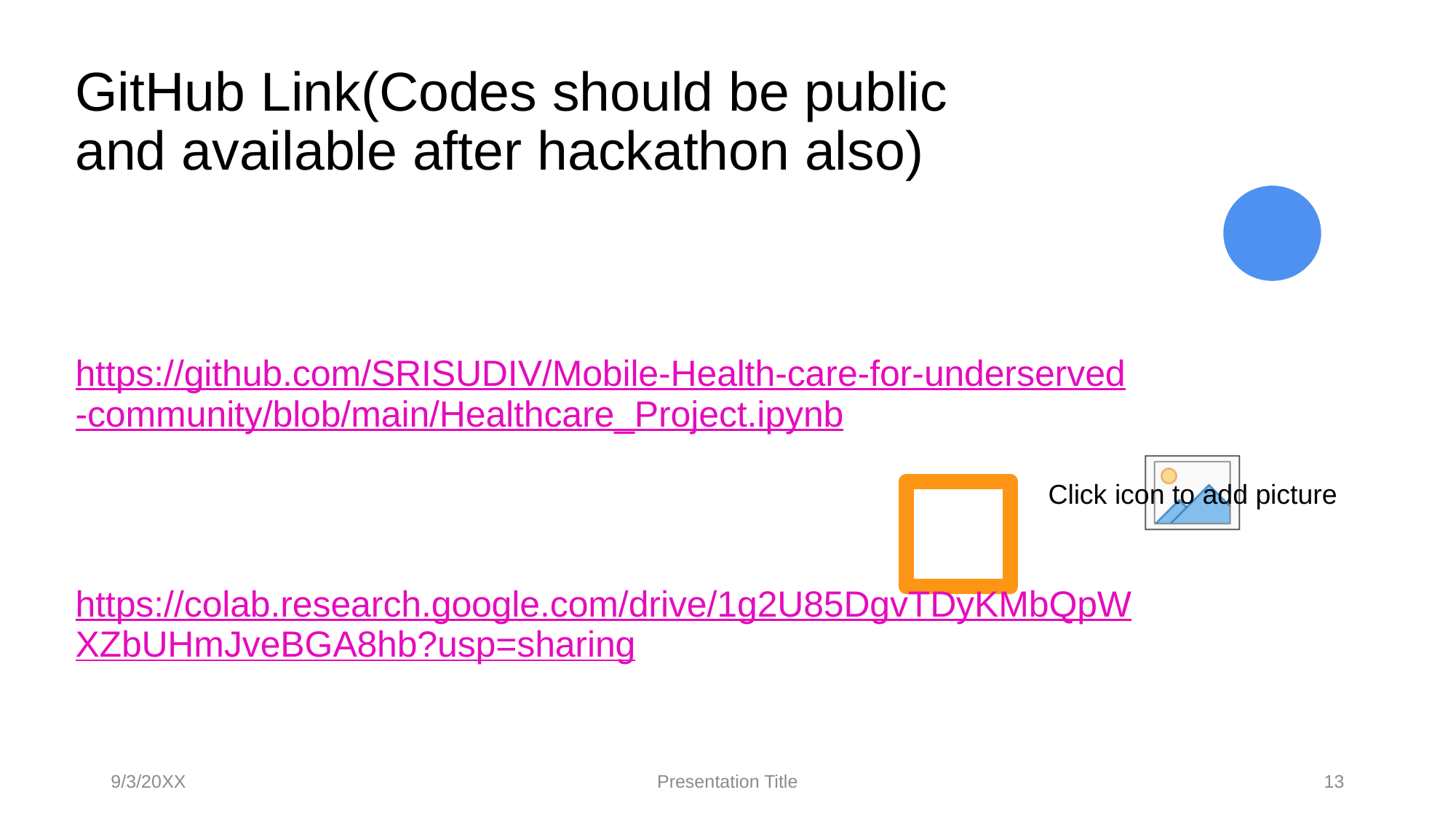

# GitHub Link(Codes should be public and available after hackathon also)

https://github.com/SRISUDIV/Mobile-Health-care-for-underserved-community/blob/main/Healthcare_Project.ipynb

https://colab.research.google.com/drive/1g2U85DgvTDyKMbQpWXZbUHmJveBGA8hb?usp=sharing

9/3/20XX
Presentation Title
13